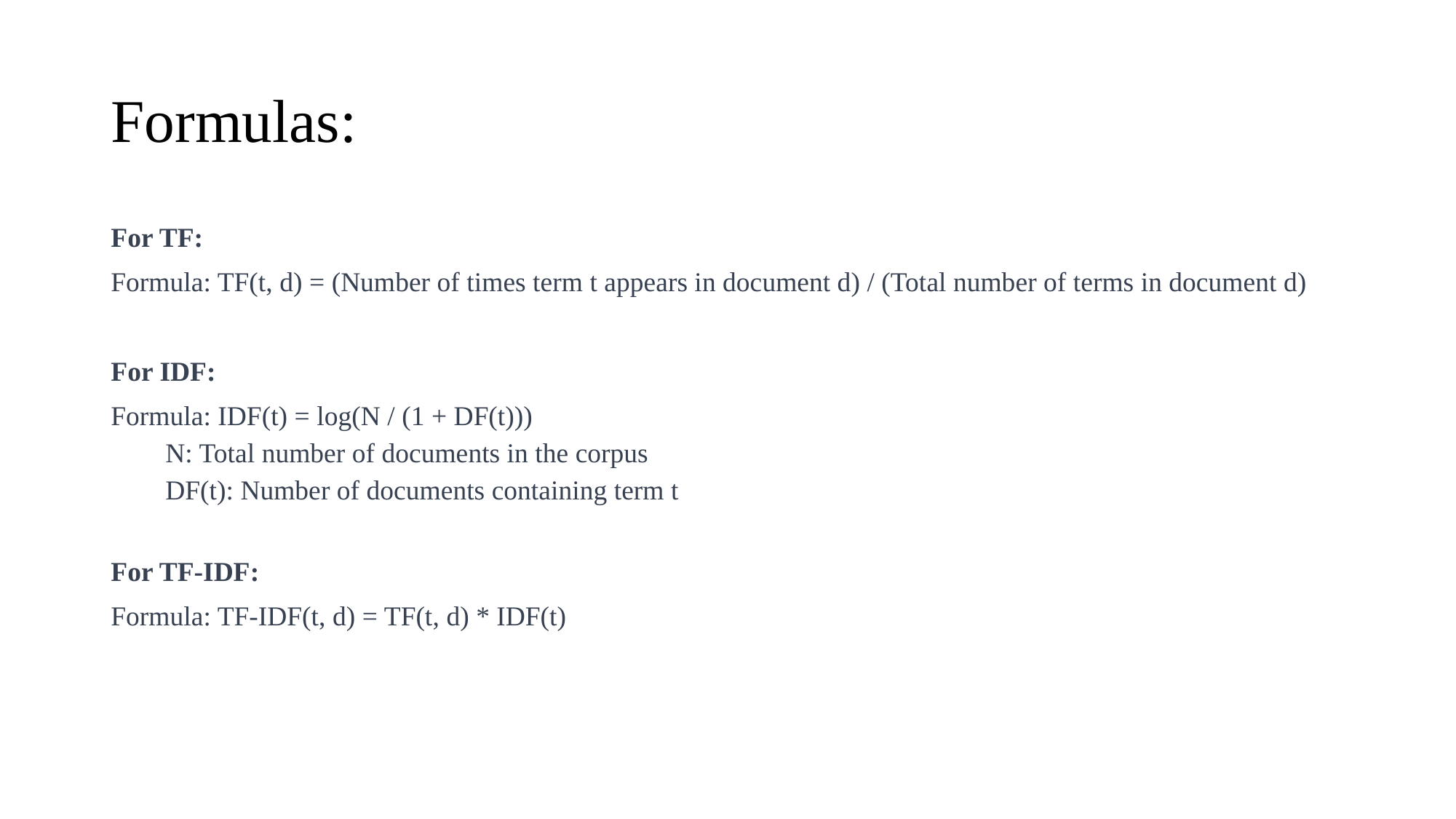

# Formulas:
For TF:
Formula: TF(t, d) = (Number of times term t appears in document d) / (Total number of terms in document d)

For IDF:
Formula: IDF(t) = log(N / (1 + DF(t)))
N: Total number of documents in the corpus
DF(t): Number of documents containing term t

For TF-IDF:
Formula: TF-IDF(t, d) = TF(t, d) * IDF(t)